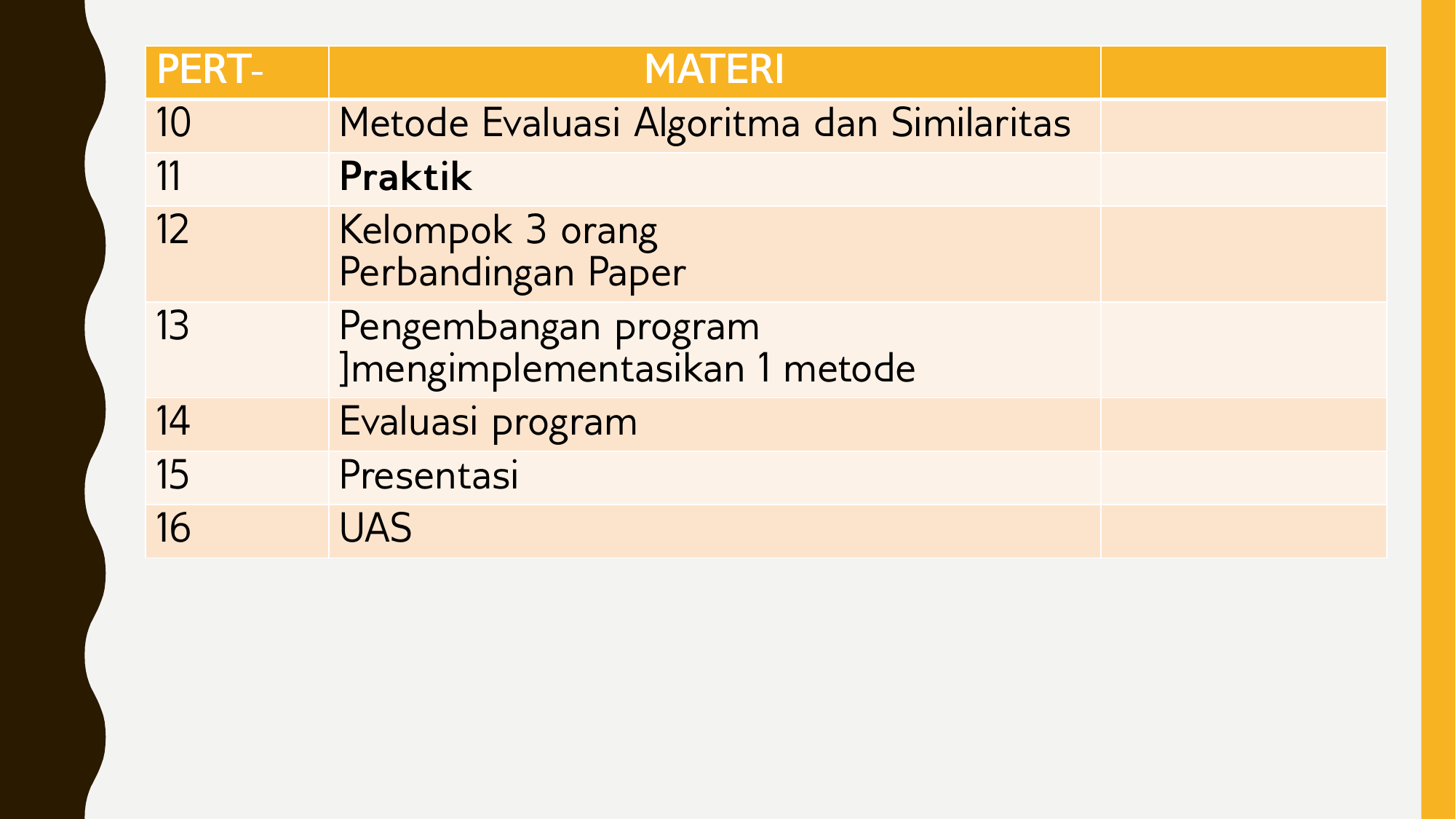

| PERT- | MATERI |  |
| --- | --- | --- |
| 10 | Metode Evaluasi Algoritma dan Similaritas |  |
| 11 | Praktik |  |
| 12 | Kelompok 3 orang Perbandingan Paper |  |
| 13 | Pengembangan program ]mengimplementasikan 1 metode |  |
| 14 | Evaluasi program |  |
| 15 | Presentasi |  |
| 16 | UAS |  |